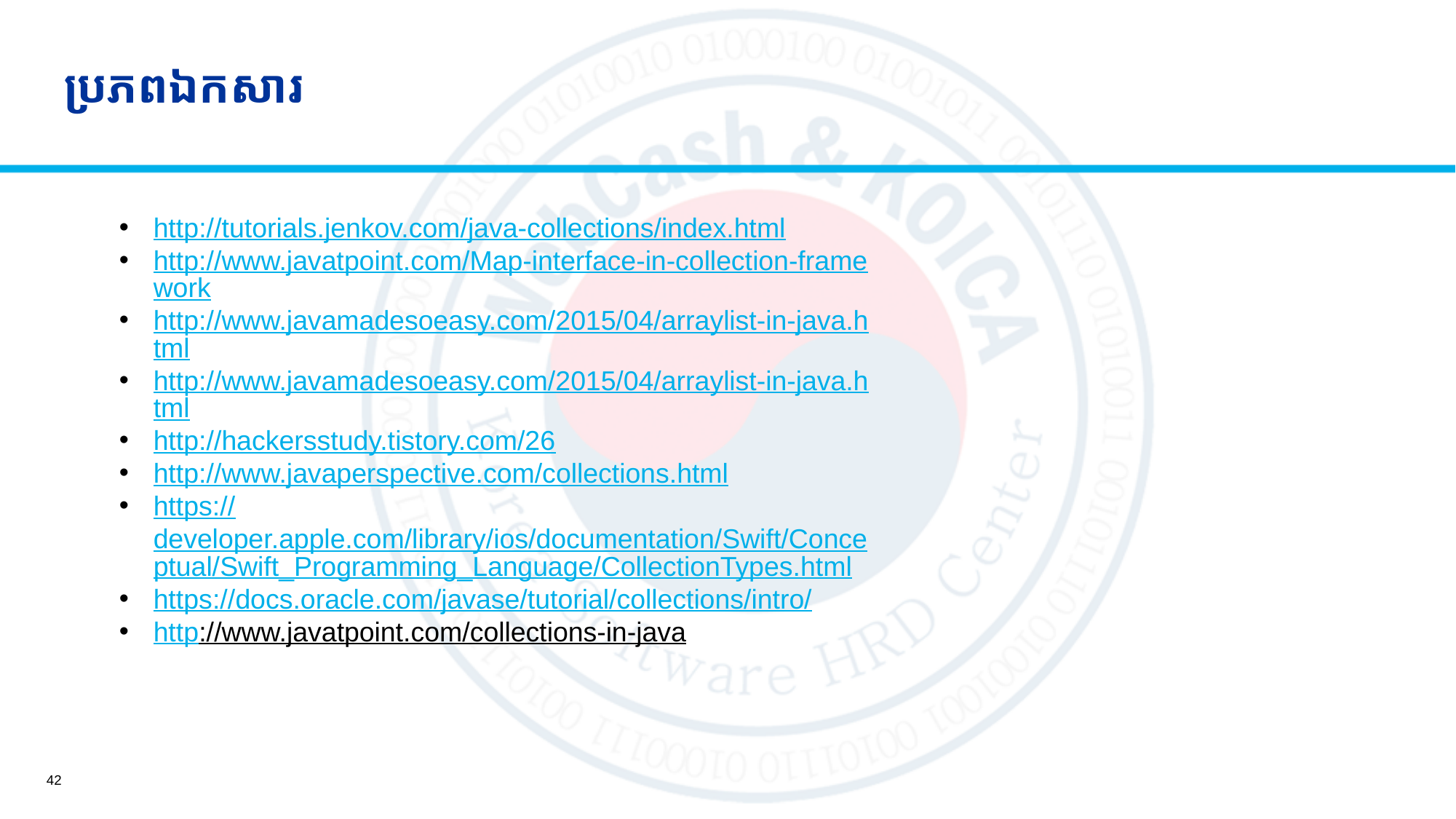

# ប្រភពឯកសារ
http://tutorials.jenkov.com/java-collections/index.html
http://www.javatpoint.com/Map-interface-in-collection-framework
http://www.javamadesoeasy.com/2015/04/arraylist-in-java.html
http://www.javamadesoeasy.com/2015/04/arraylist-in-java.html
http://hackersstudy.tistory.com/26
http://www.javaperspective.com/collections.html
https://developer.apple.com/library/ios/documentation/Swift/Conceptual/Swift_Programming_Language/CollectionTypes.html
https://docs.oracle.com/javase/tutorial/collections/intro/
http://www.javatpoint.com/collections-in-java

42